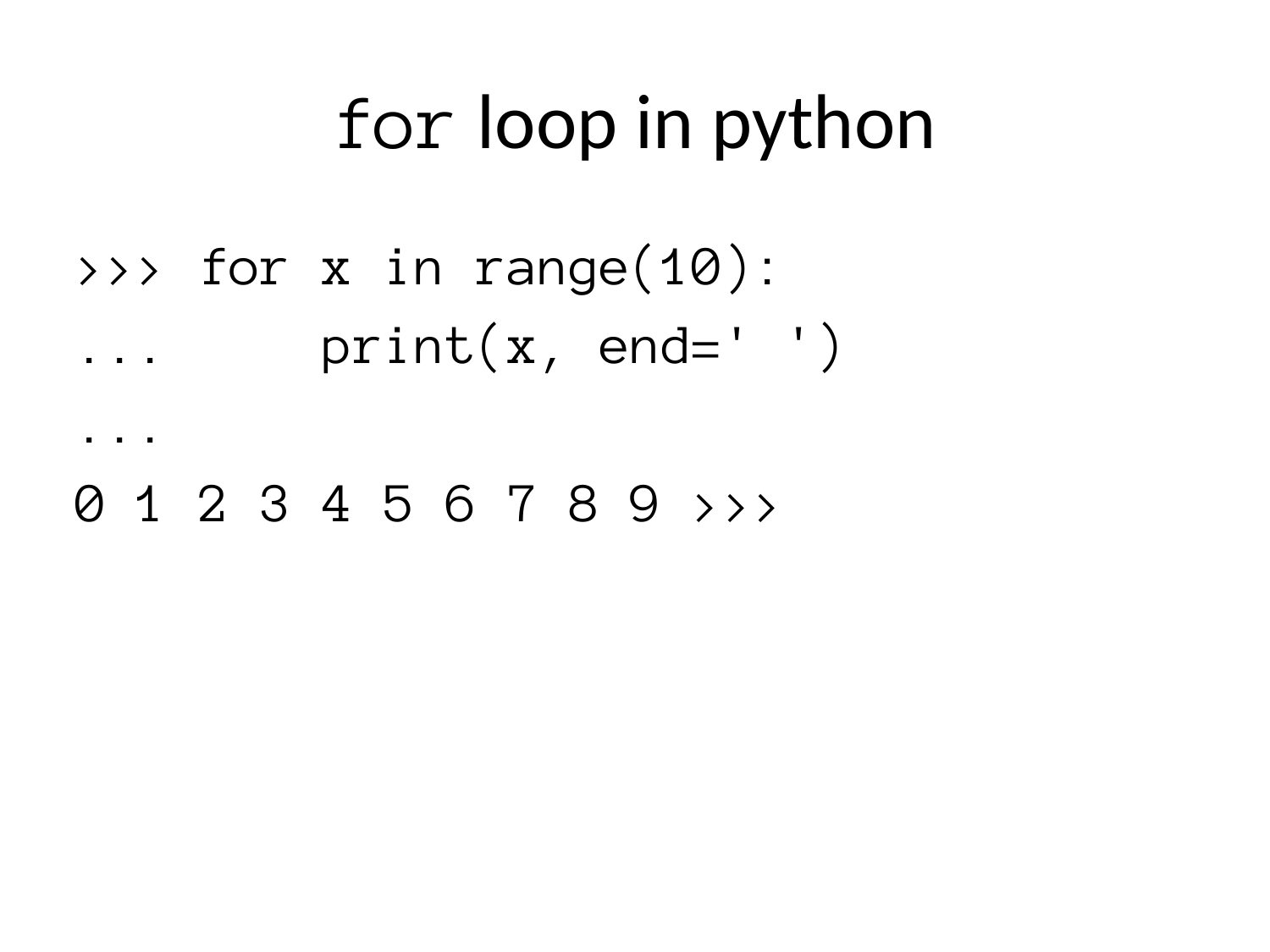

# for loop in python
>>> for x in range(10):
...     print(x, end=' ')
...
0 1 2 3 4 5 6 7 8 9 >>>